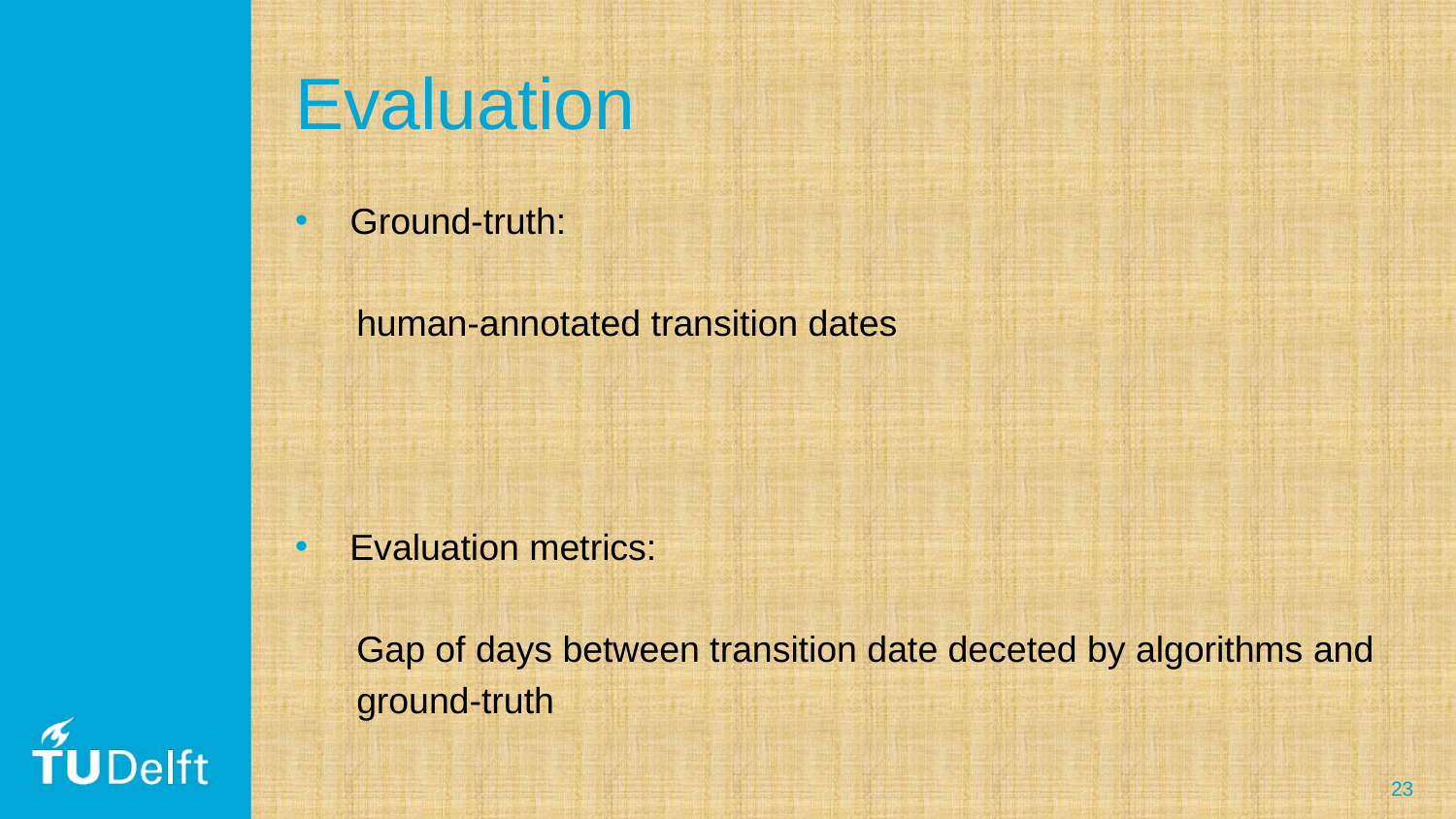

# Evaluation
Ground-truth:

      human-annotated transition dates
Evaluation metrics:

      Gap of days between transition date deceted by algorithms and
      ground-truth